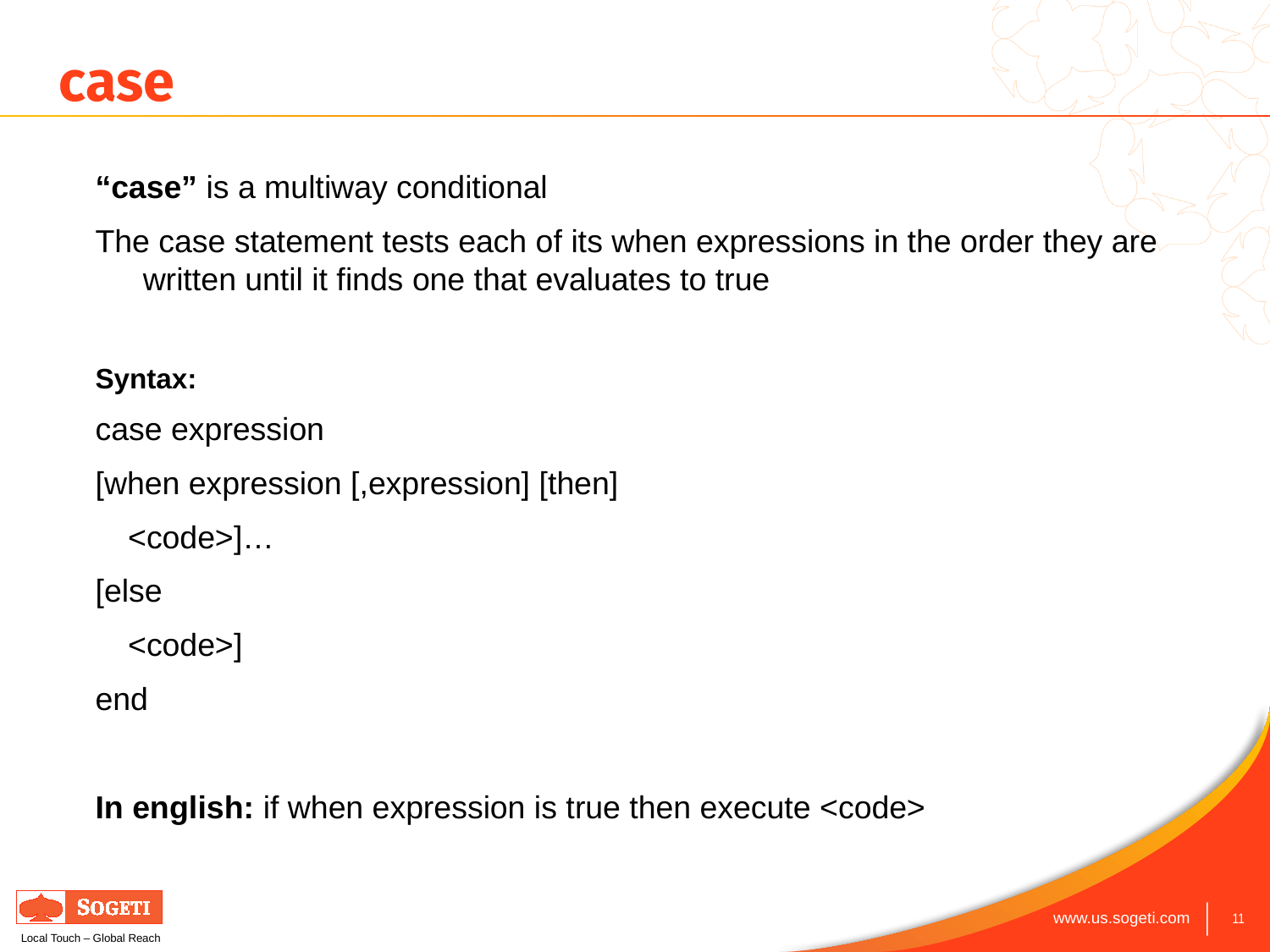

case
“case” is a multiway conditional
The case statement tests each of its when expressions in the order they are written until it finds one that evaluates to true

Syntax:
case expression
[when expression [,expression] [then]
	<code>]…
[else
	<code>]
end

In english: if when expression is true then execute <code>